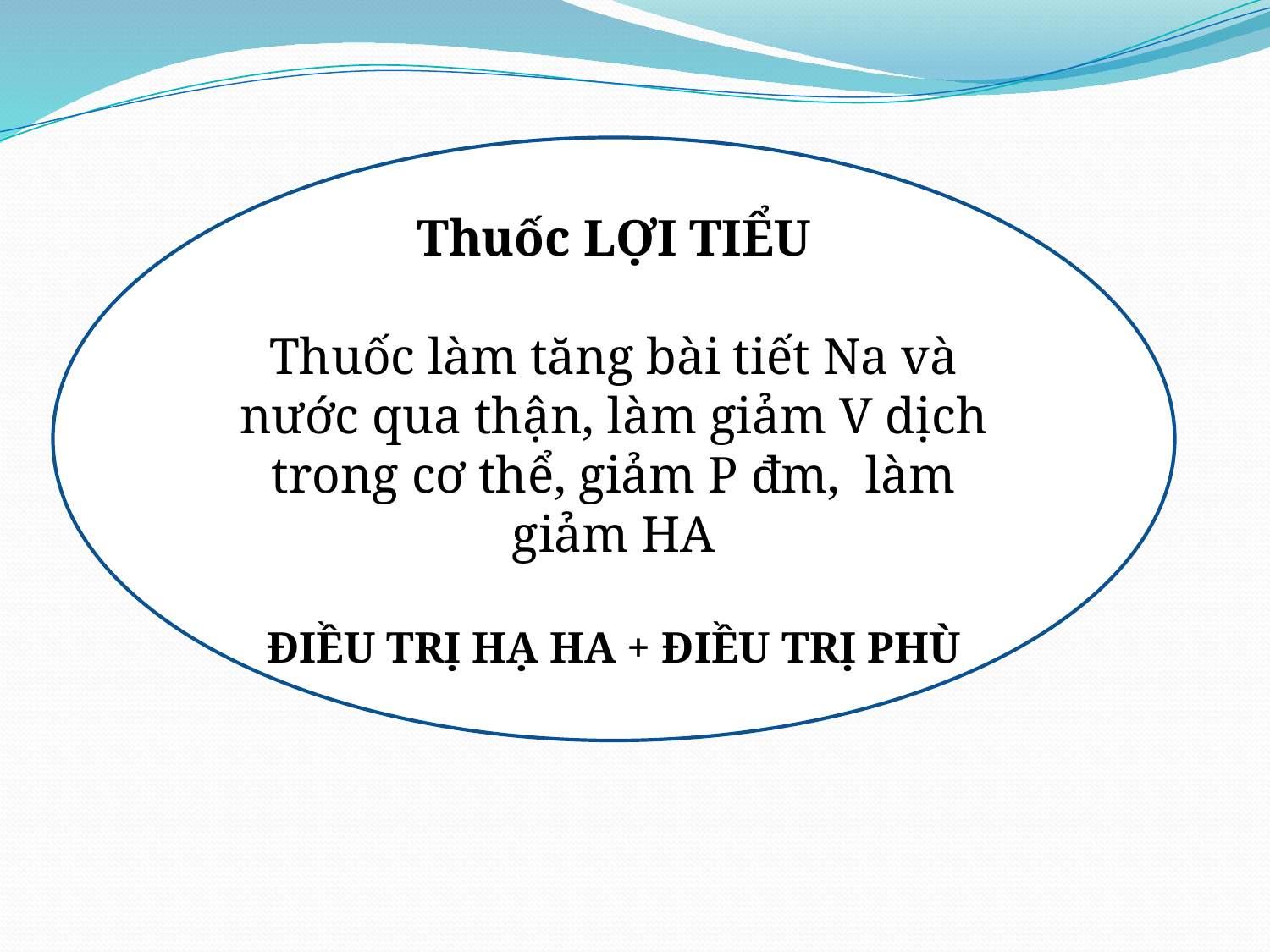

Thuốc LỢI TIỂU

Thuốc làm tăng bài tiết Na và nước qua thận, làm giảm V dịch trong cơ thể, giảm P đm,  làm giảm HA

ĐIỀU TRỊ HẠ HA + ĐIỀU TRỊ PHÙ